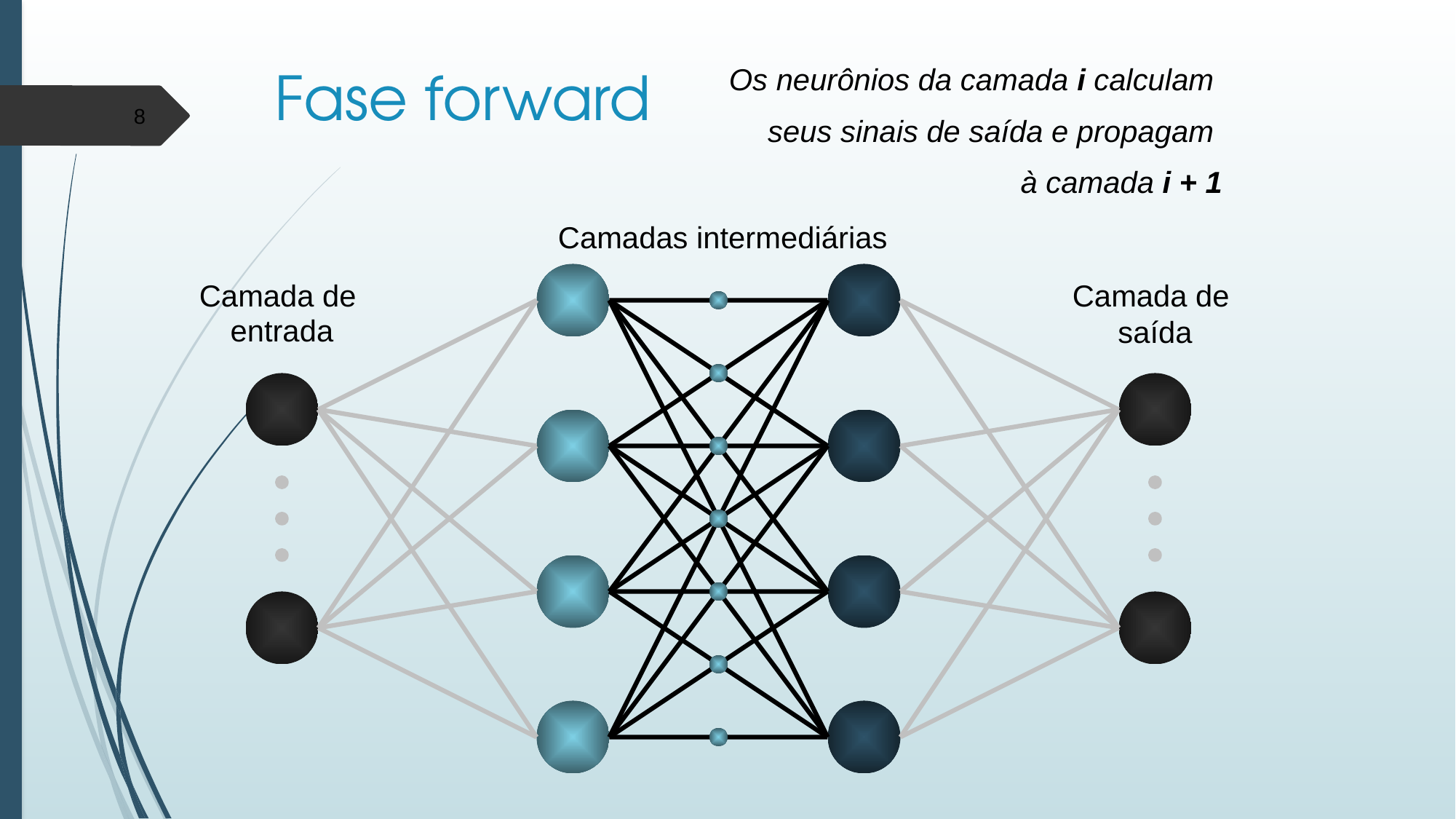

# Fase forward
Os neurônios da camada i calculam
seus sinais de saída e propagam
à camada i + 1
8
Camadas intermediárias

Camada de
saída
Camada de
entrada